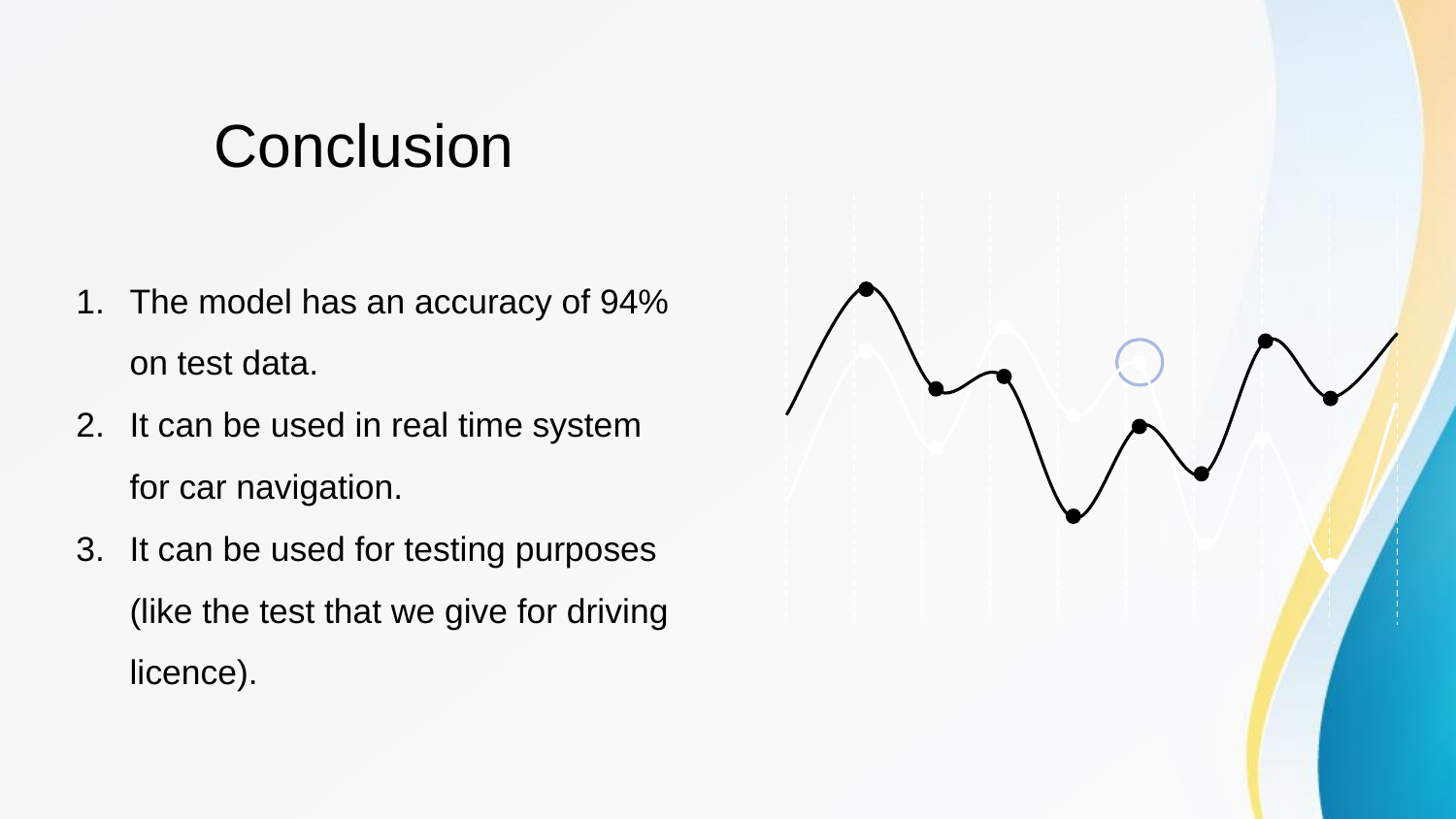

# Conclusion
The model has an accuracy of 94% on test data.
It can be used in real time system for car navigation.
It can be used for testing purposes (like the test that we give for driving licence).